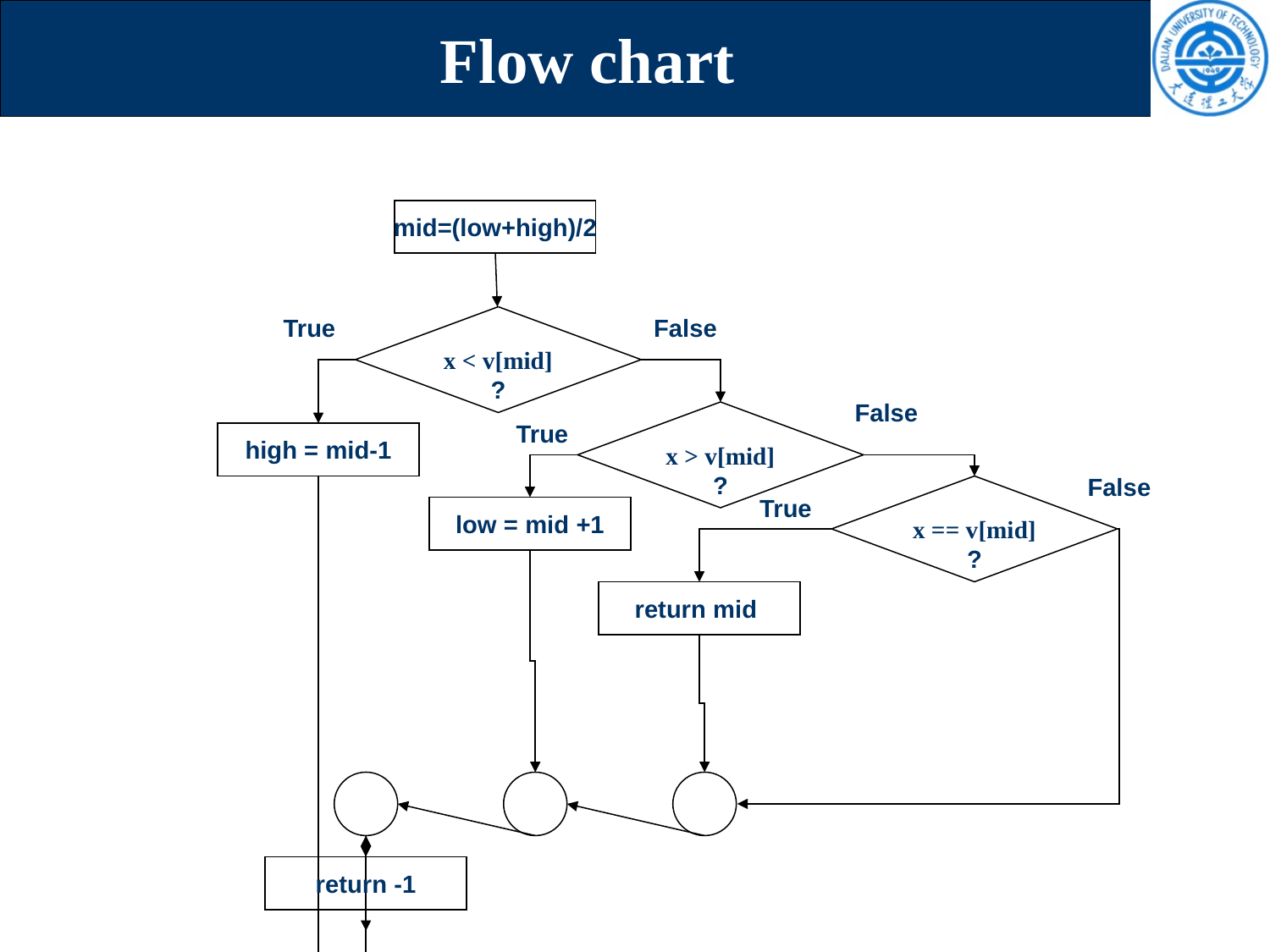

# Flow chart
mid=(low+high)/2

True

x < v[mid]
?
False
False

x > v[mid]
?
True
high = mid-1
False

x == v[mid]
?
True
low = mid +1
return mid

return -1